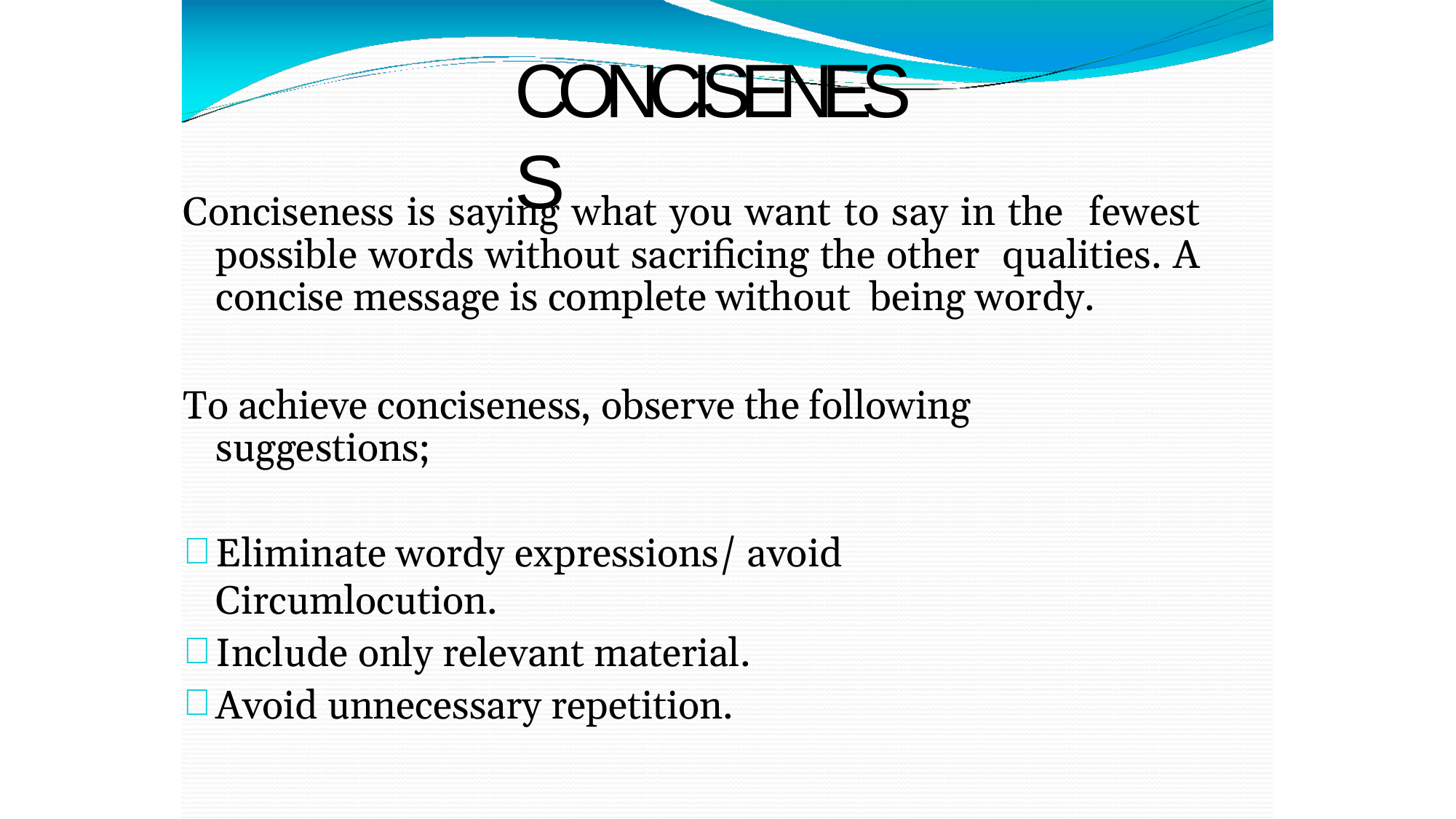

# CONCISENESS
Conciseness is saying what you want to say in the  fewest possible words without sacrificing the other  qualities. A concise message is complete without  being wordy.

To achieve conciseness, observe the following  suggestions;

Eliminate wordy expressions/ avoid Circumlocution.
Include only relevant material.
Avoid unnecessary repetition.